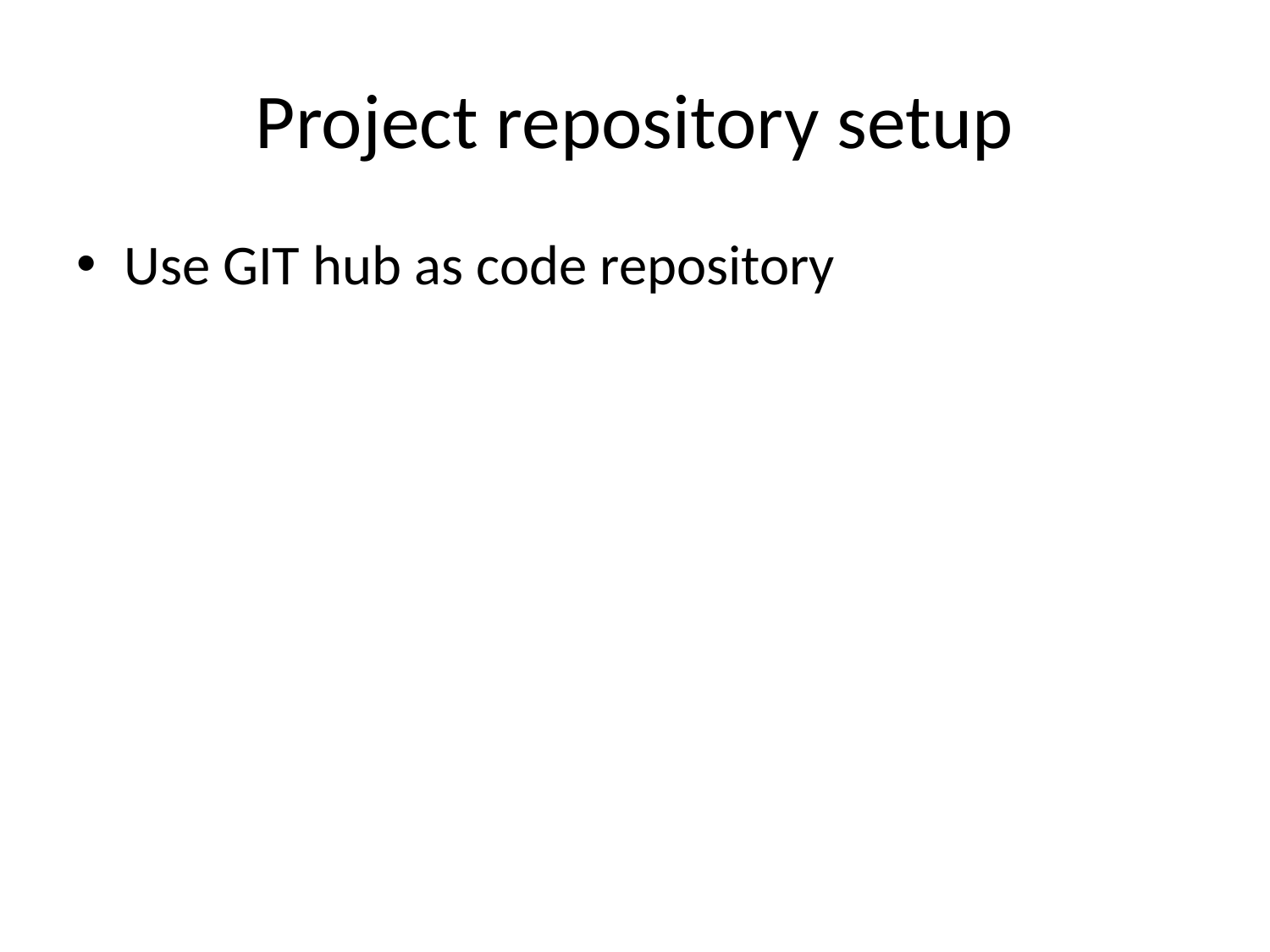

# Project repository setup
Use GIT hub as code repository